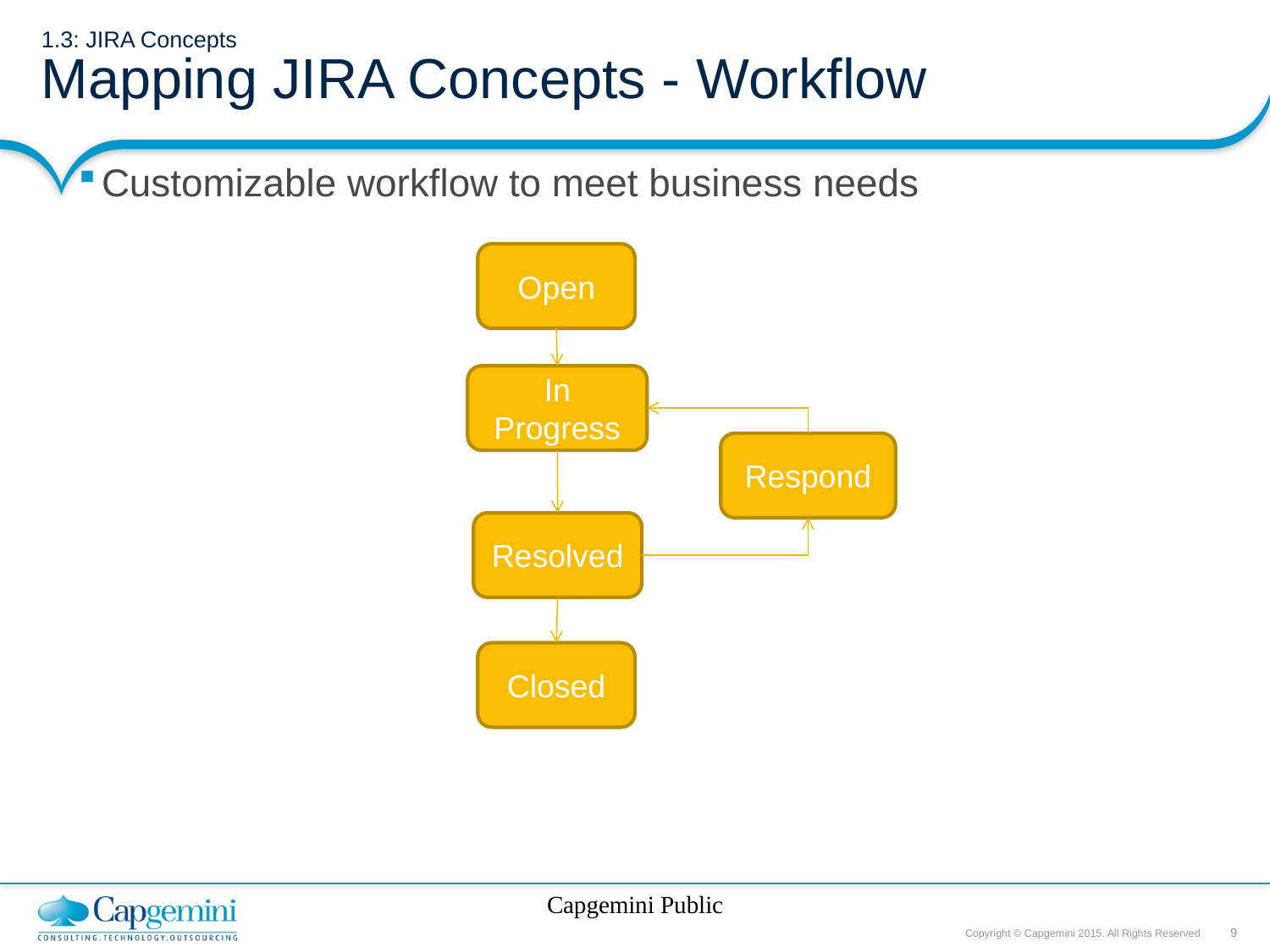

# 1.3: JIRA Concepts Mapping JIRA Concepts - Workflow
Customizable workflow to meet business needs

Open
In Progress
Respond
Resolved
Closed
Capgemini Public